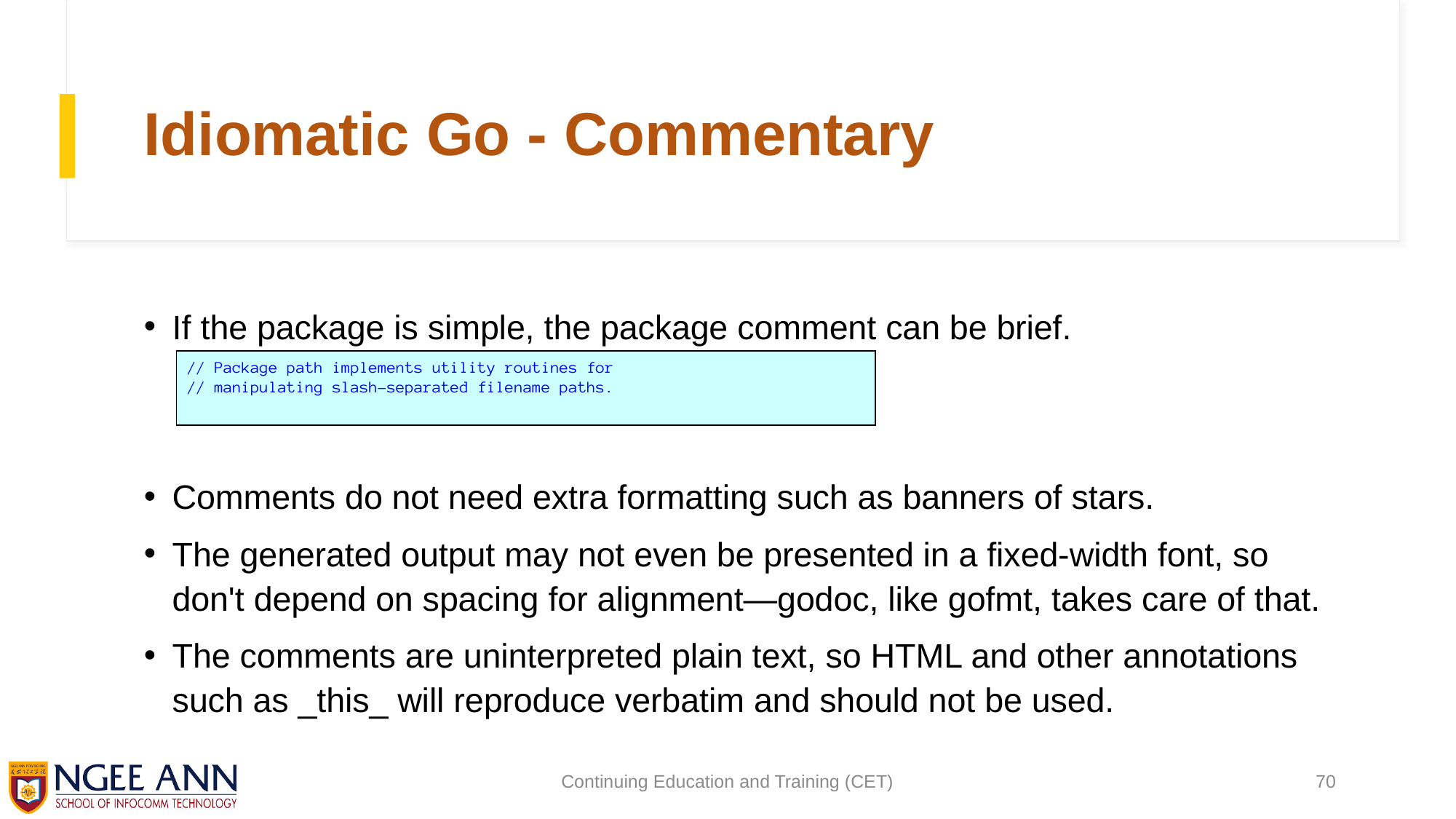

# Idiomatic Go - Commentary
If the package is simple, the package comment can be brief.

Comments do not need extra formatting such as banners of stars.
The generated output may not even be presented in a fixed-width font, so don't depend on spacing for alignment—godoc, like gofmt, takes care of that.
The comments are uninterpreted plain text, so HTML and other annotations such as _this_ will reproduce verbatim and should not be used.

// Package path implements utility routines for
// manipulating slash-separated filename paths.
Continuing Education and Training (CET)
70